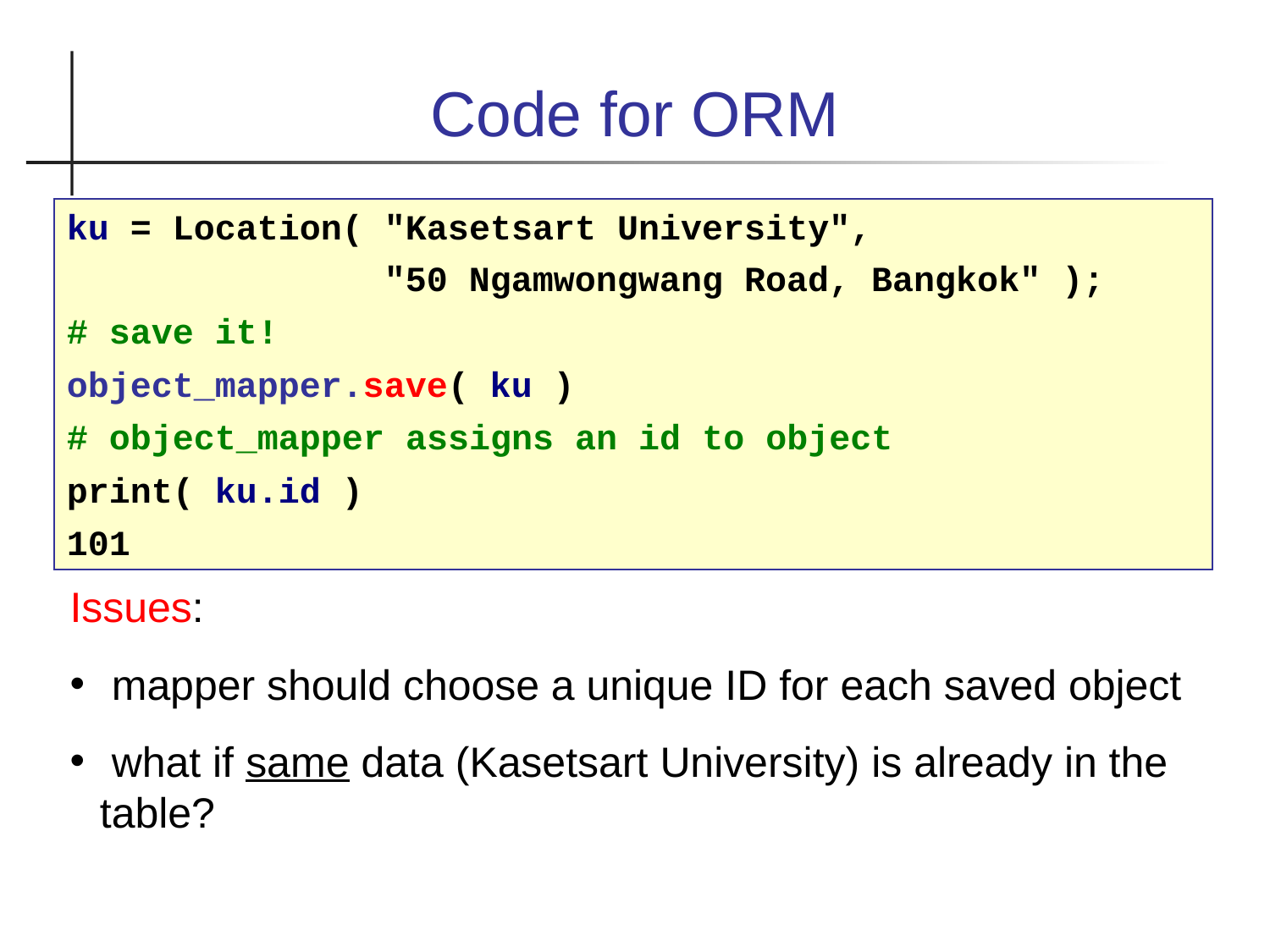

Code for ORM
ku = Location( "Kasetsart University",
               "50 Ngamwongwang Road, Bangkok" );
# save it!
object_mapper.save( ku )
# object_mapper assigns an id to object
print( ku.id )
101
Issues:
 mapper should choose a unique ID for each saved object
 what if same data (Kasetsart University) is already in the table?